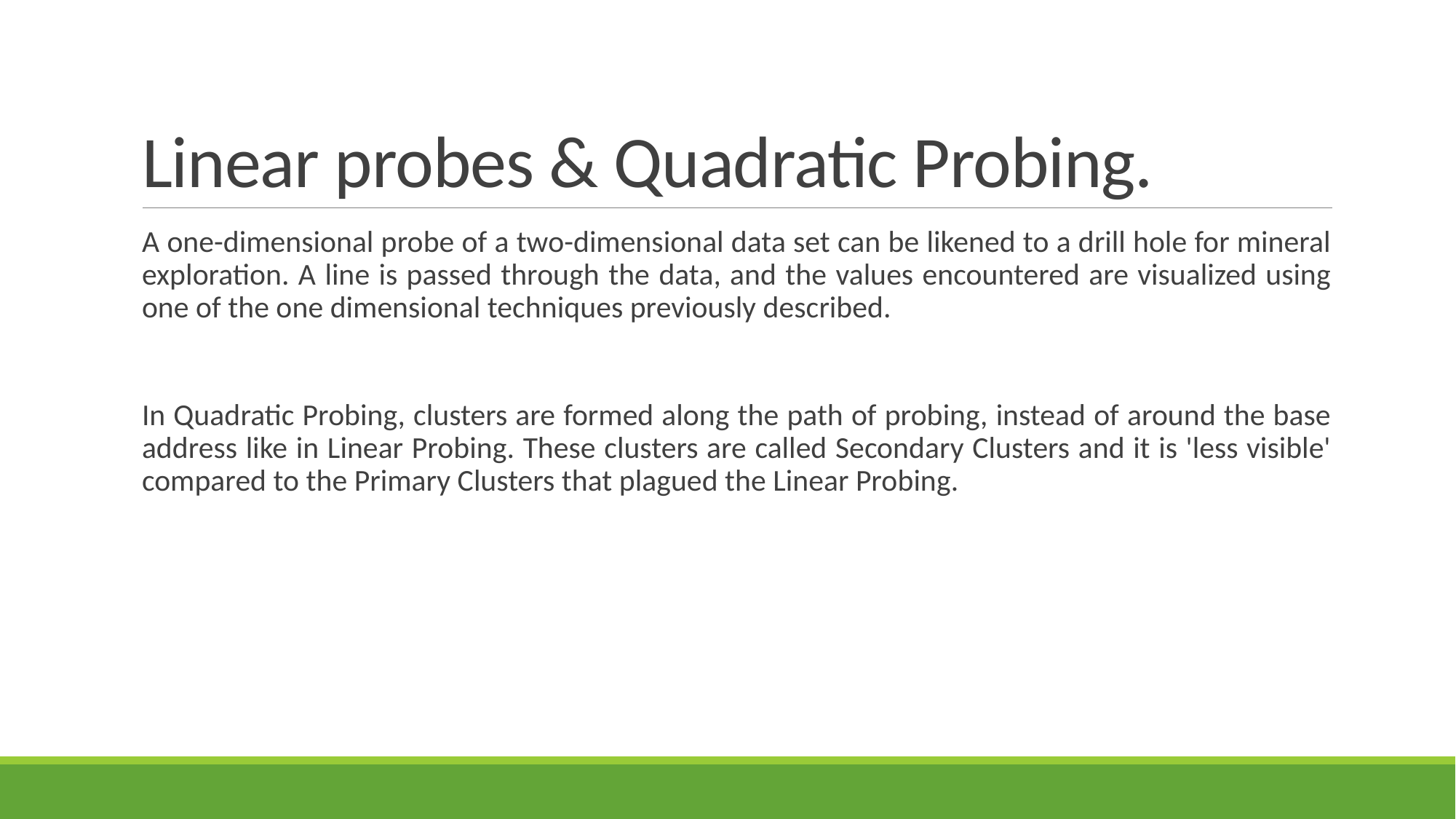

# Linear probes & Quadratic Probing.
A one-dimensional probe of a two-dimensional data set can be likened to a drill hole for mineral exploration. A line is passed through the data, and the values encountered are visualized using one of the one dimensional techniques previously described.

In Quadratic Probing, clusters are formed along the path of probing, instead of around the base address like in Linear Probing. These clusters are called Secondary Clusters and it is 'less visible' compared to the Primary Clusters that plagued the Linear Probing.